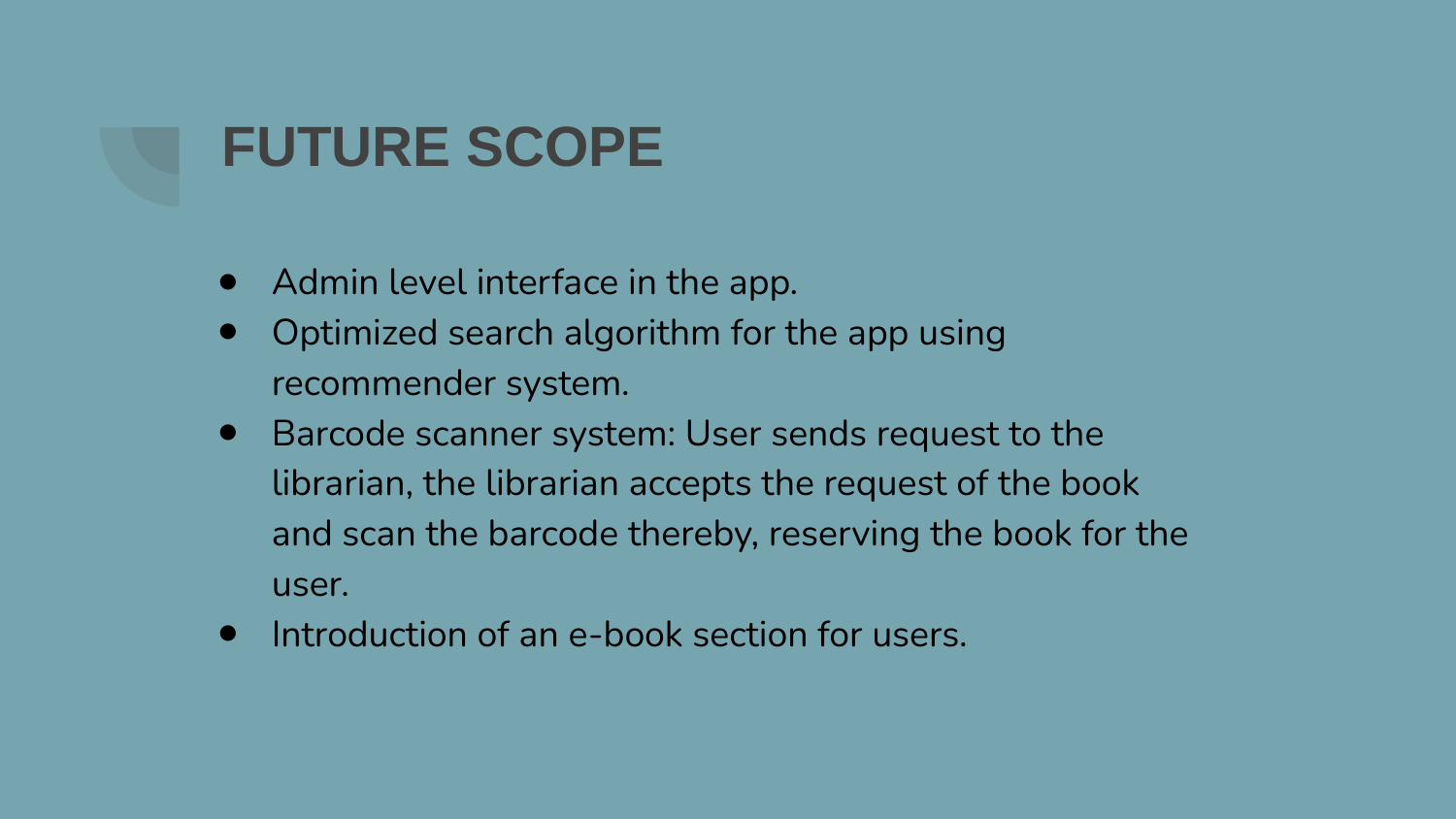

# FUTURE SCOPE
Admin level interface in the app.
Optimized search algorithm for the app using recommender system.
Barcode scanner system: User sends request to the librarian, the librarian accepts the request of the book and scan the barcode thereby, reserving the book for the user.
Introduction of an e-book section for users.